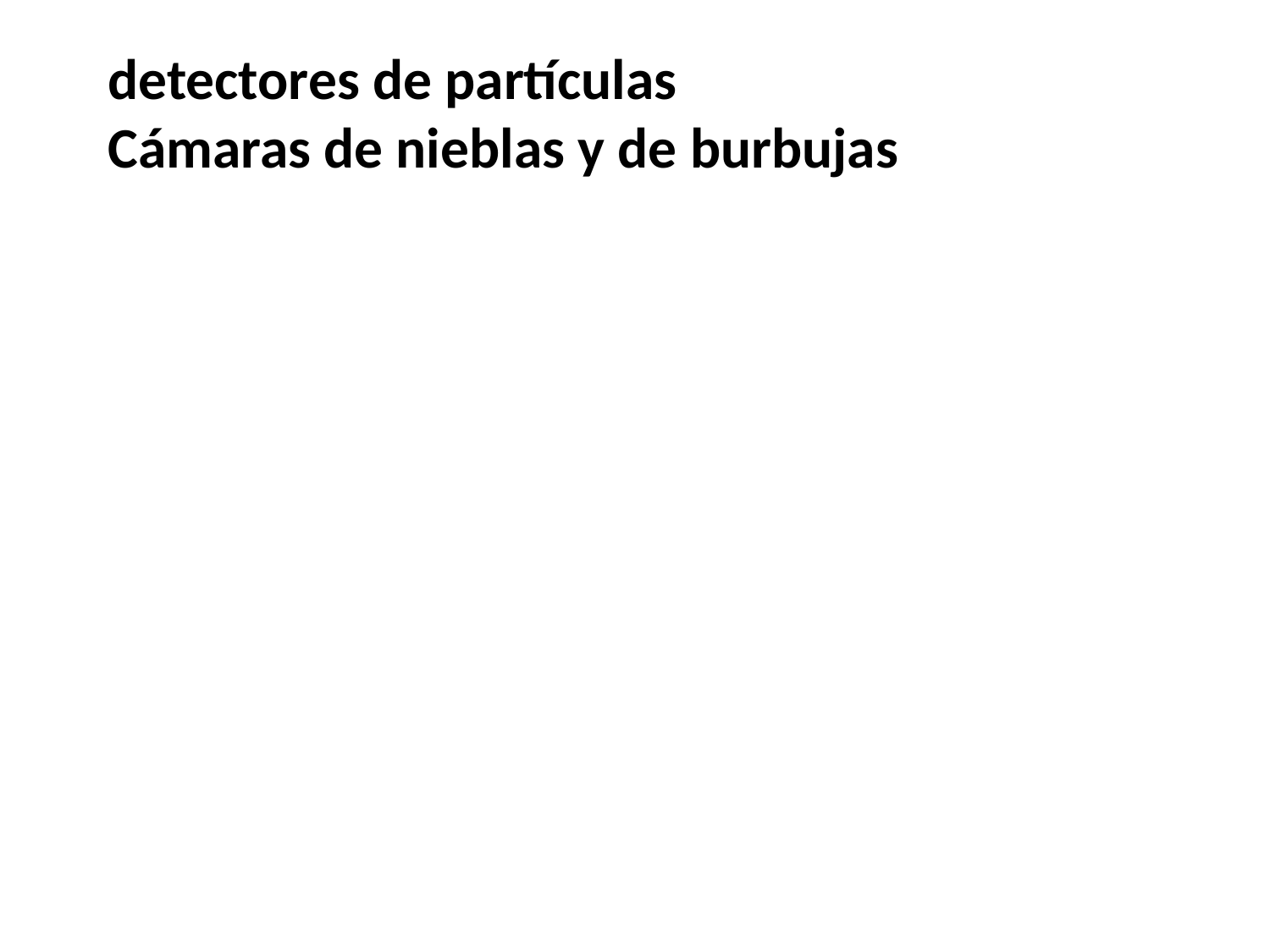

# detectores de partículas Cámaras de nieblas y de burbujas